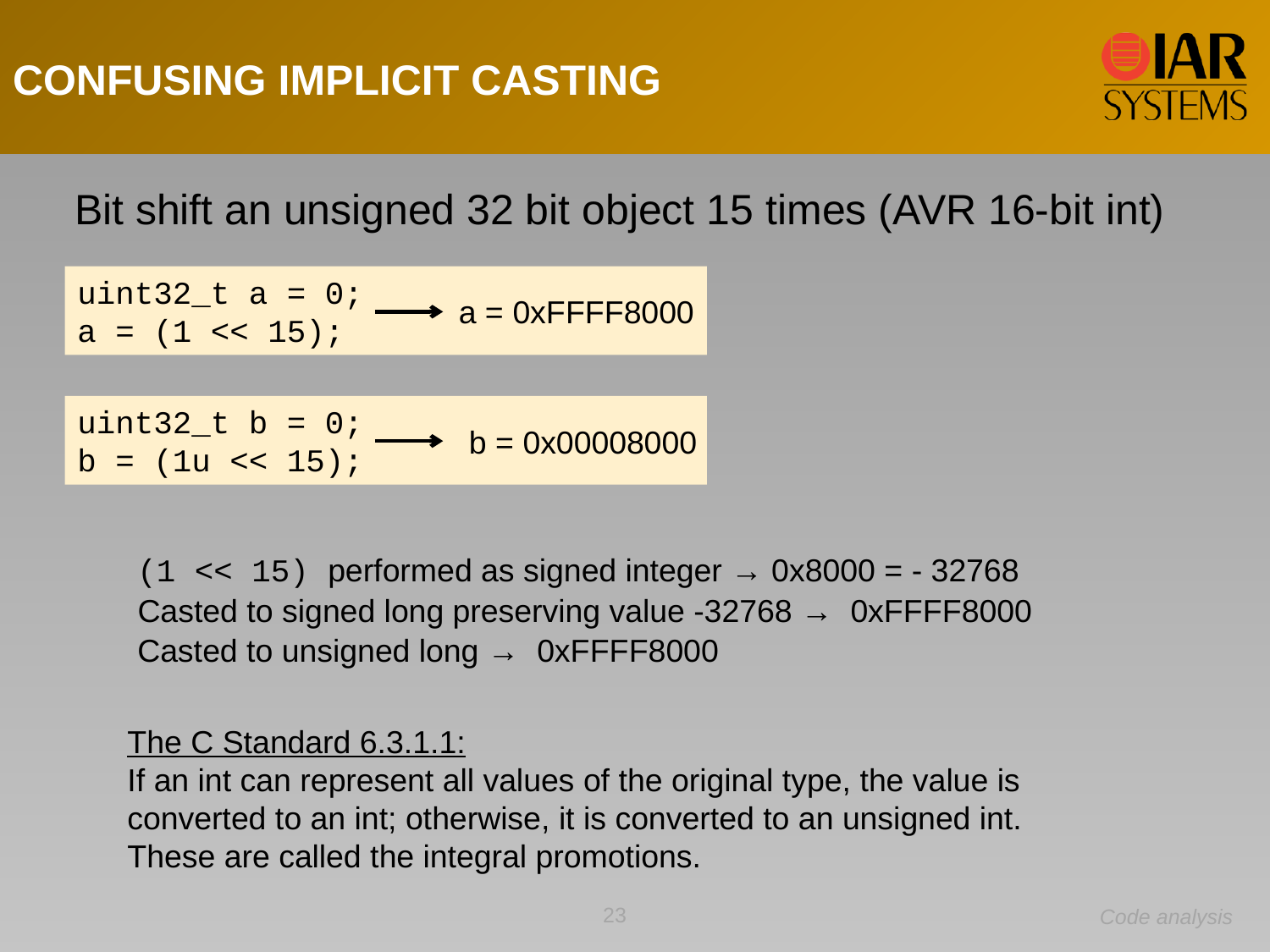

CONFUSING IMPLICIT CASTING
Bit shift an unsigned 32 bit object 15 times (AVR 16-bit int)

uint32_t a = 0;
a = (1 << 15);
a = 0xFFFF8000
uint32_t b = 0;
b = (1u << 15);
b = 0x00008000
(1 << 15) performed as signed integer → 0x8000 = - 32768
Casted to signed long preserving value -32768 →  0xFFFF8000
Casted to unsigned long →  0xFFFF8000
The C Standard 6.3.1.1:
If an int can represent all values of the original type, the value is converted to an int; otherwise, it is converted to an unsigned int. These are called the integral promotions.
23
Code analysis